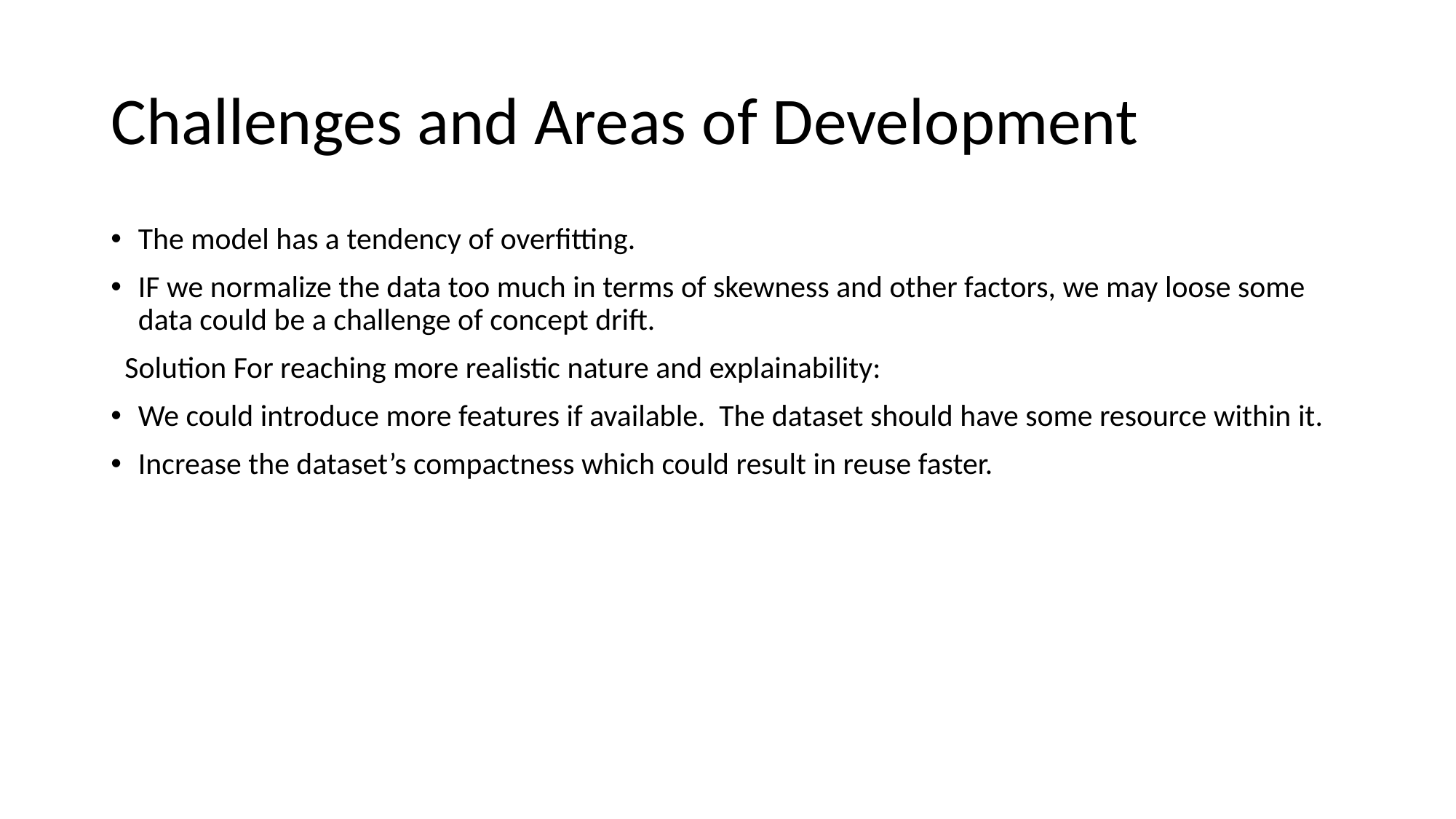

# Challenges and Areas of Development
The model has a tendency of overfitting.
IF we normalize the data too much in terms of skewness and other factors, we may loose some data could be a challenge of concept drift.
  Solution For reaching more realistic nature and explainability:
We could introduce more features if available.  The dataset should have some resource within it.
Increase the dataset’s compactness which could result in reuse faster.